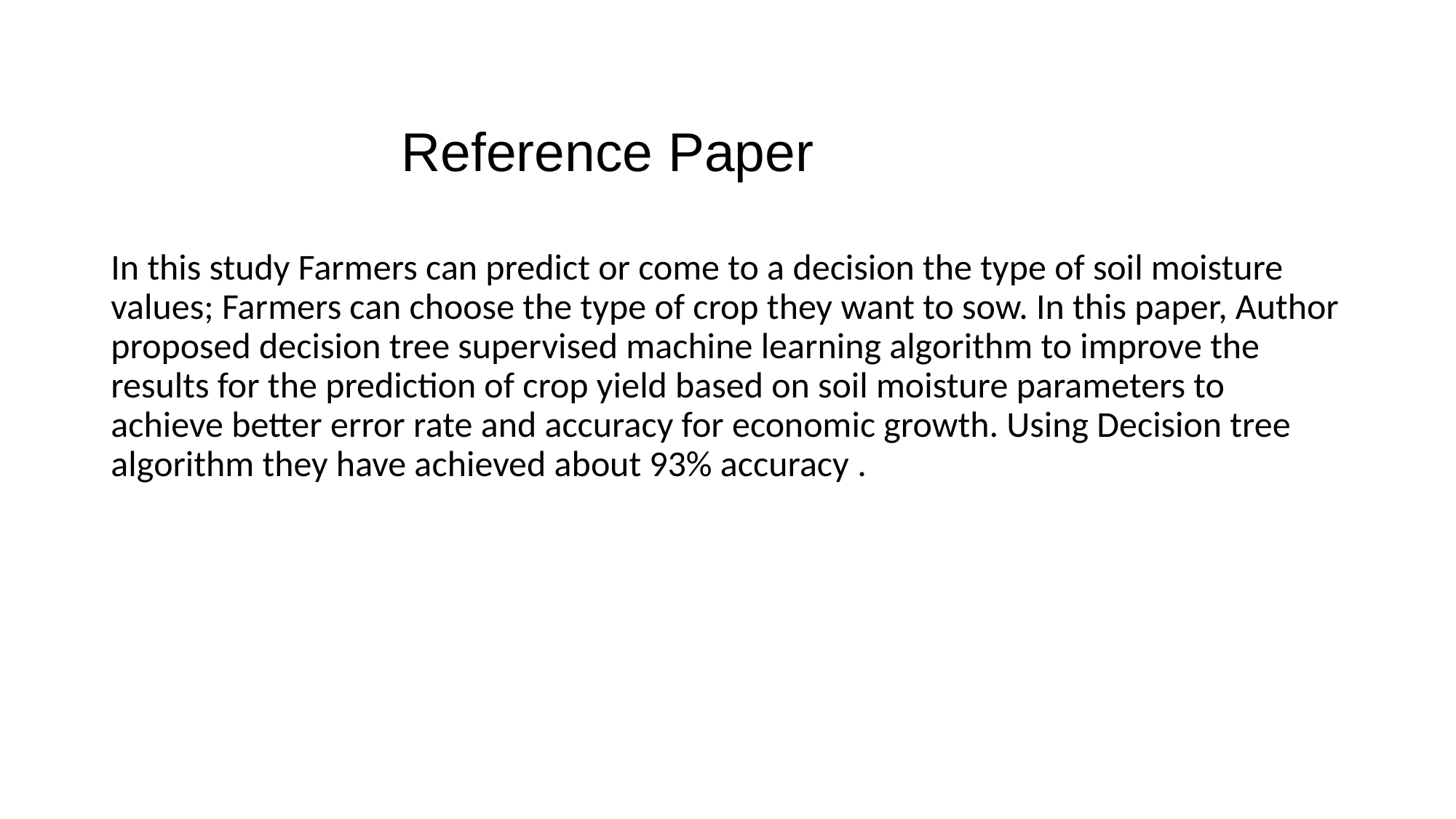

# Reference Paper
In this study Farmers can predict or come to a decision the type of soil moisture values; Farmers can choose the type of crop they want to sow. In this paper, Author proposed decision tree supervised machine learning algorithm to improve the results for the prediction of crop yield based on soil moisture parameters to achieve better error rate and accuracy for economic growth. Using Decision tree algorithm they have achieved about 93% accuracy .